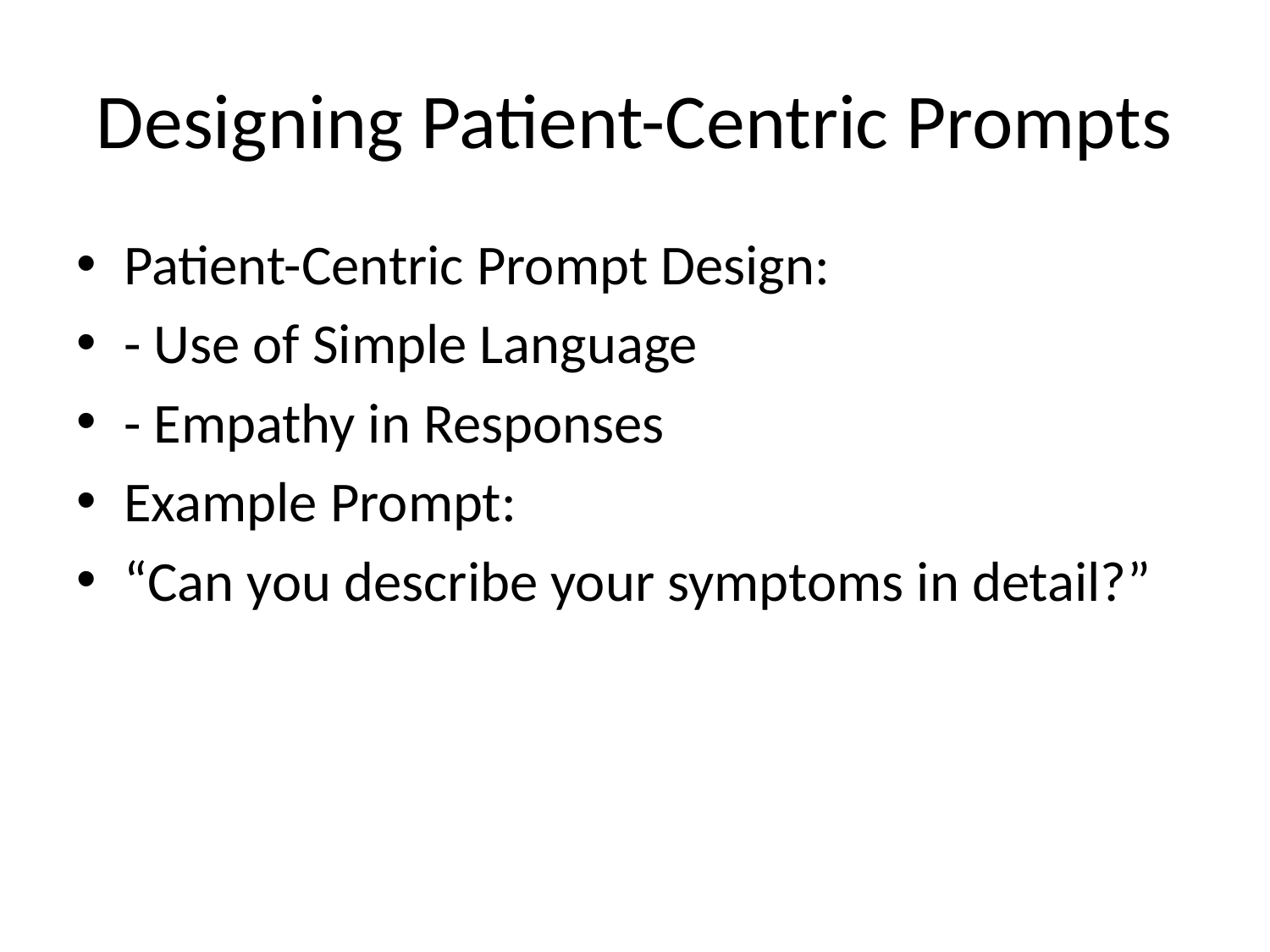

# Designing Patient-Centric Prompts
Patient-Centric Prompt Design:
- Use of Simple Language
- Empathy in Responses
Example Prompt:
“Can you describe your symptoms in detail?”